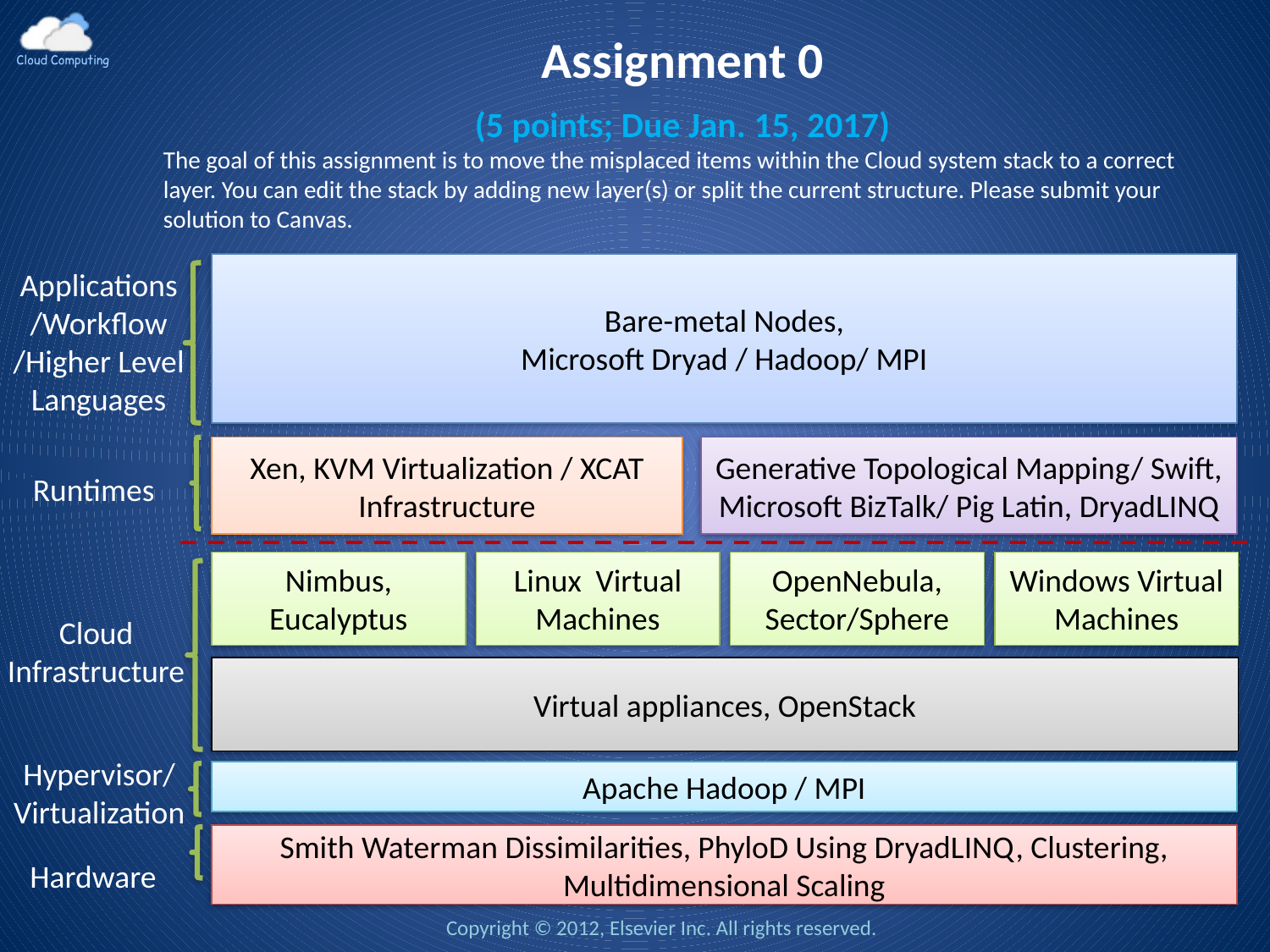

Assignment 0
(5 points; Due Jan. 15, 2017)
The goal of this assignment is to move the misplaced items within the Cloud system stack to a correct layer. You can edit the stack by adding new layer(s) or split the current structure. Please submit your solution to Canvas.
Bare-metal Nodes,
Microsoft Dryad / Hadoop/ MPI
Applications
/Workflow
/Higher Level Languages

Xen, KVM Virtualization / XCAT Infrastructure
Generative Topological Mapping/ Swift, Microsoft BizTalk/ Pig Latin, DryadLINQ
Runtimes
Nimbus, Eucalyptus
Linux  Virtual Machines
OpenNebula, Sector/Sphere
Windows Virtual Machines

Cloud
Infrastructure
Virtual appliances, OpenStack
Hypervisor/
Virtualization
Apache Hadoop / MPI

Smith Waterman Dissimilarities, PhyloD Using DryadLINQ, Clustering, Multidimensional Scaling

Hardware